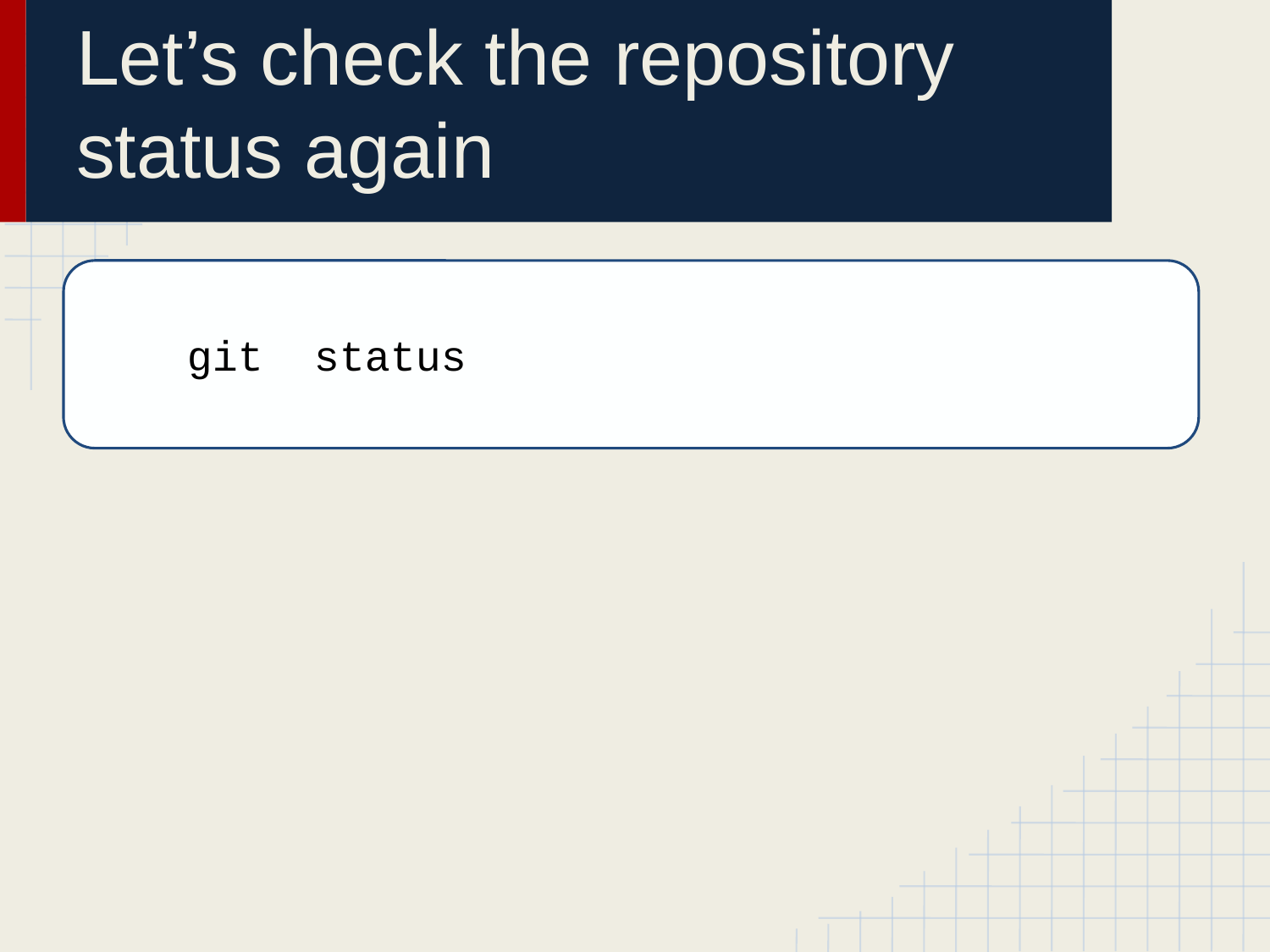

# Let’s check the repository status again
    git  status